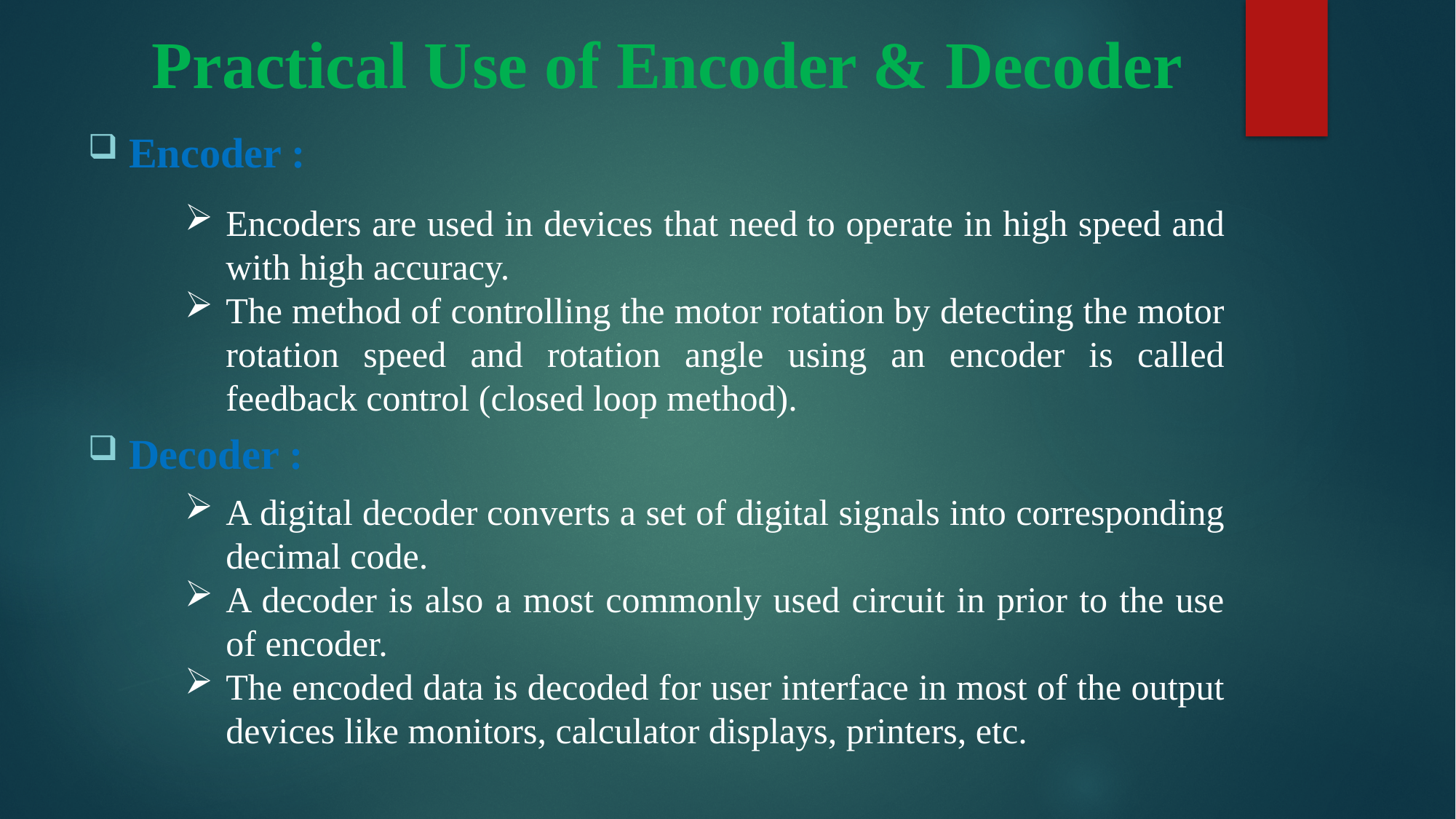

# Practical Use of Encoder & Decoder
Encoder :

Decoder :
Encoders are used in devices that need to operate in high speed and with high accuracy.
The method of controlling the motor rotation by detecting the motor rotation speed and rotation angle using an encoder is called feedback control (closed loop method).
A digital decoder converts a set of digital signals into corresponding decimal code.
A decoder is also a most commonly used circuit in prior to the use of encoder.
The encoded data is decoded for user interface in most of the output devices like monitors, calculator displays, printers, etc.